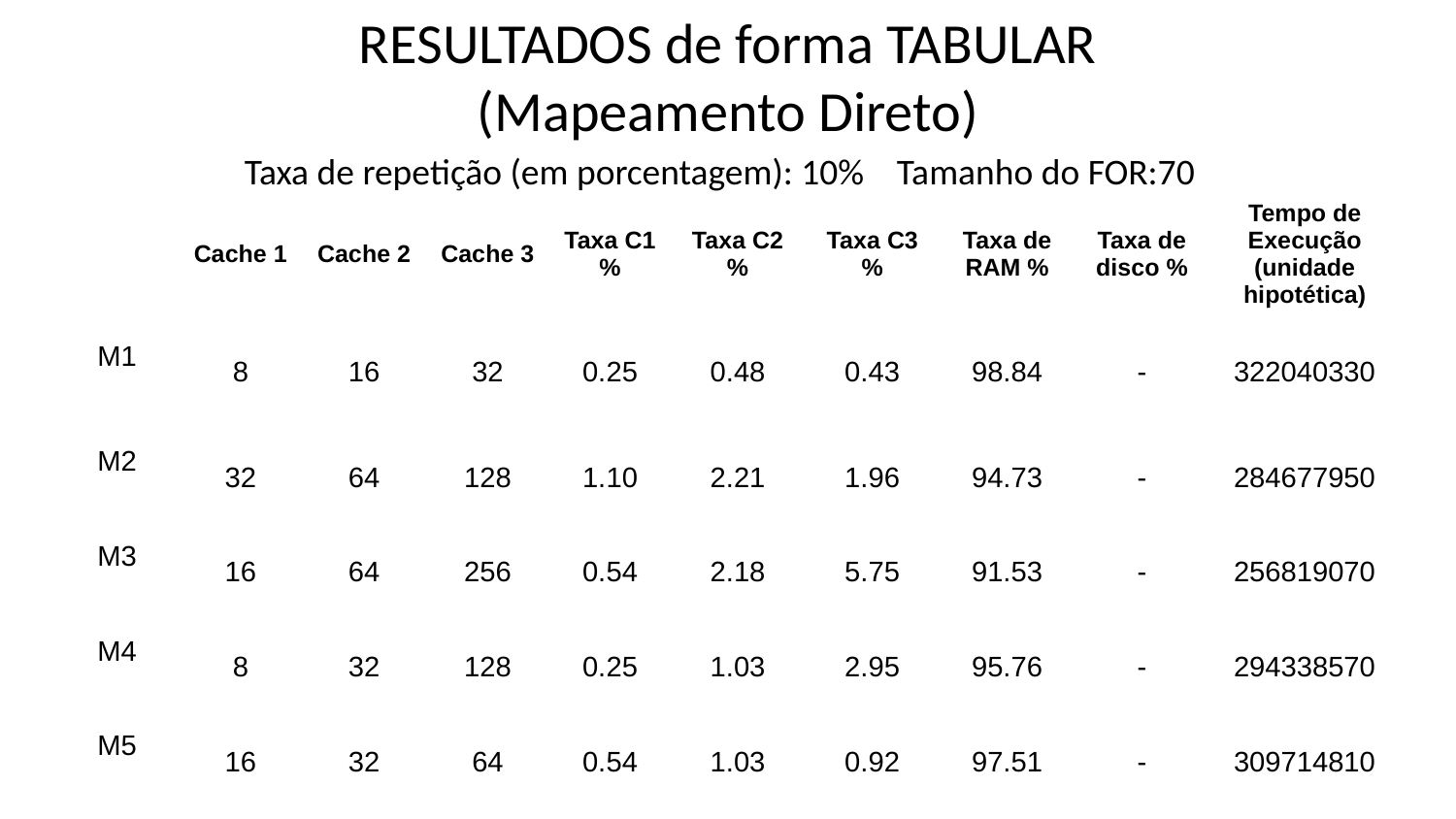

# RESULTADOS de forma TABULAR (Mapeamento Direto)
Taxa de repetição (em porcentagem): 10%    Tamanho do FOR:70
|  | Cache 1 | Cache 2 | Cache 3 | Taxa C1 % | Taxa C2 % | Taxa C3 % | Taxa de RAM % | Taxa de disco % | Tempo de Execução (unidade hipotética) |
| --- | --- | --- | --- | --- | --- | --- | --- | --- | --- |
| M1 | 8 | 16 | 32 | 0.25 | 0.48 | 0.43 | 98.84 | - | 322040330 |
| M2 | 32 | 64 | 128 | 1.10 | 2.21 | 1.96 | 94.73 | - | 284677950 |
| M3 | 16 | 64 | 256 | 0.54 | 2.18 | 5.75 | 91.53 | - | 256819070 |
| M4 | 8 | 32 | 128 | 0.25 | 1.03 | 2.95 | 95.76 | - | 294338570 |
| M5 | 16 | 32 | 64 | 0.54 | 1.03 | 0.92 | 97.51 | - | 309714810 |